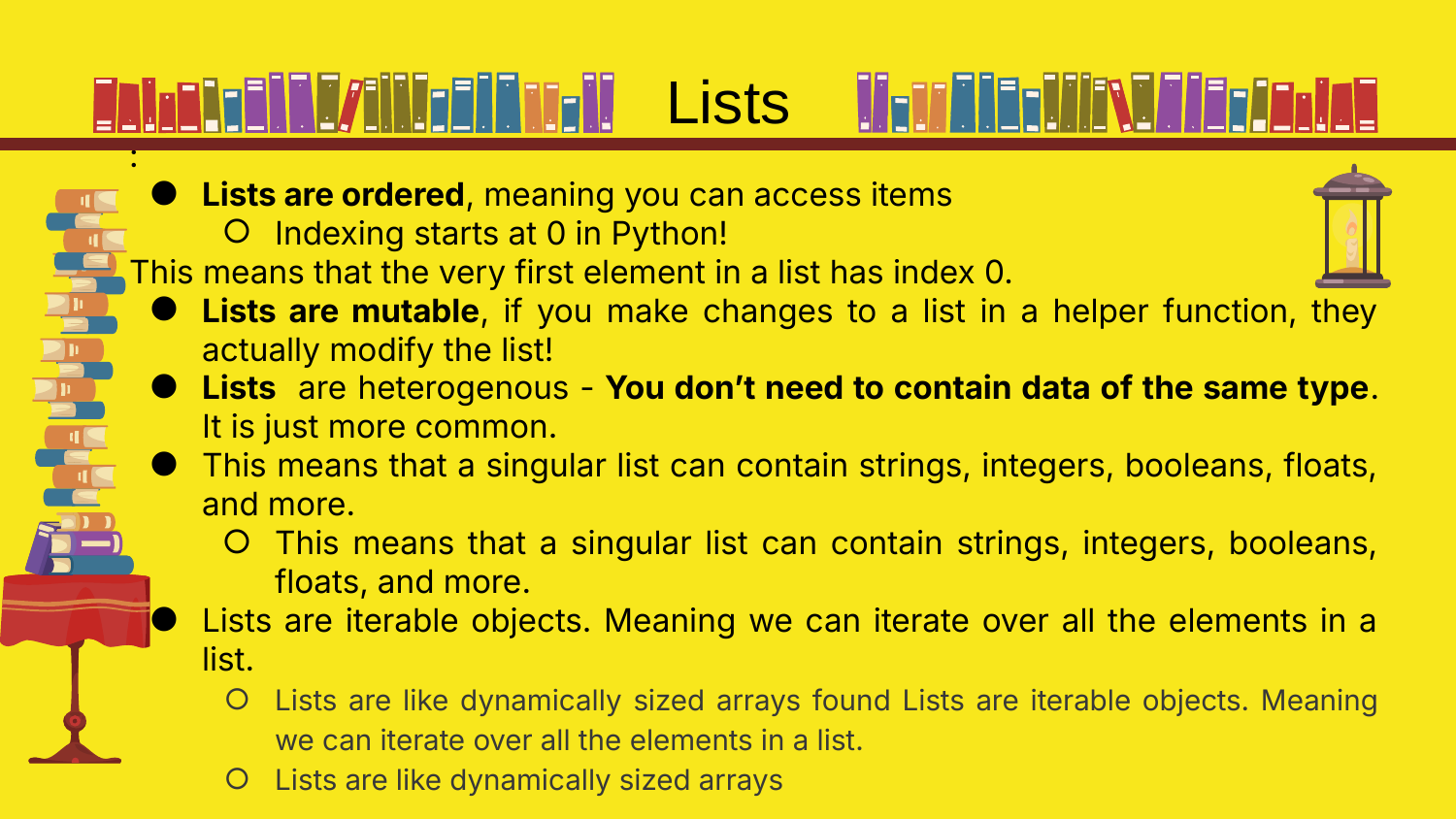

Lists

:
Lists are ordered, meaning you can access items
Indexing starts at 0 in Python!
This means that the very first element in a list has index 0.
Lists are mutable, if you make changes to a list in a helper function, they actually modify the list!
Lists  are heterogenous - You don’t need to contain data of the same type. It is just more common.
This means that a singular list can contain strings, integers, booleans, floats, and more.
This means that a singular list can contain strings, integers, booleans, floats, and more.
Lists are iterable objects. Meaning we can iterate over all the elements in a list.
Lists are like dynamically sized arrays found Lists are iterable objects. Meaning we can iterate over all the elements in a list.
Lists are like dynamically sized arrays